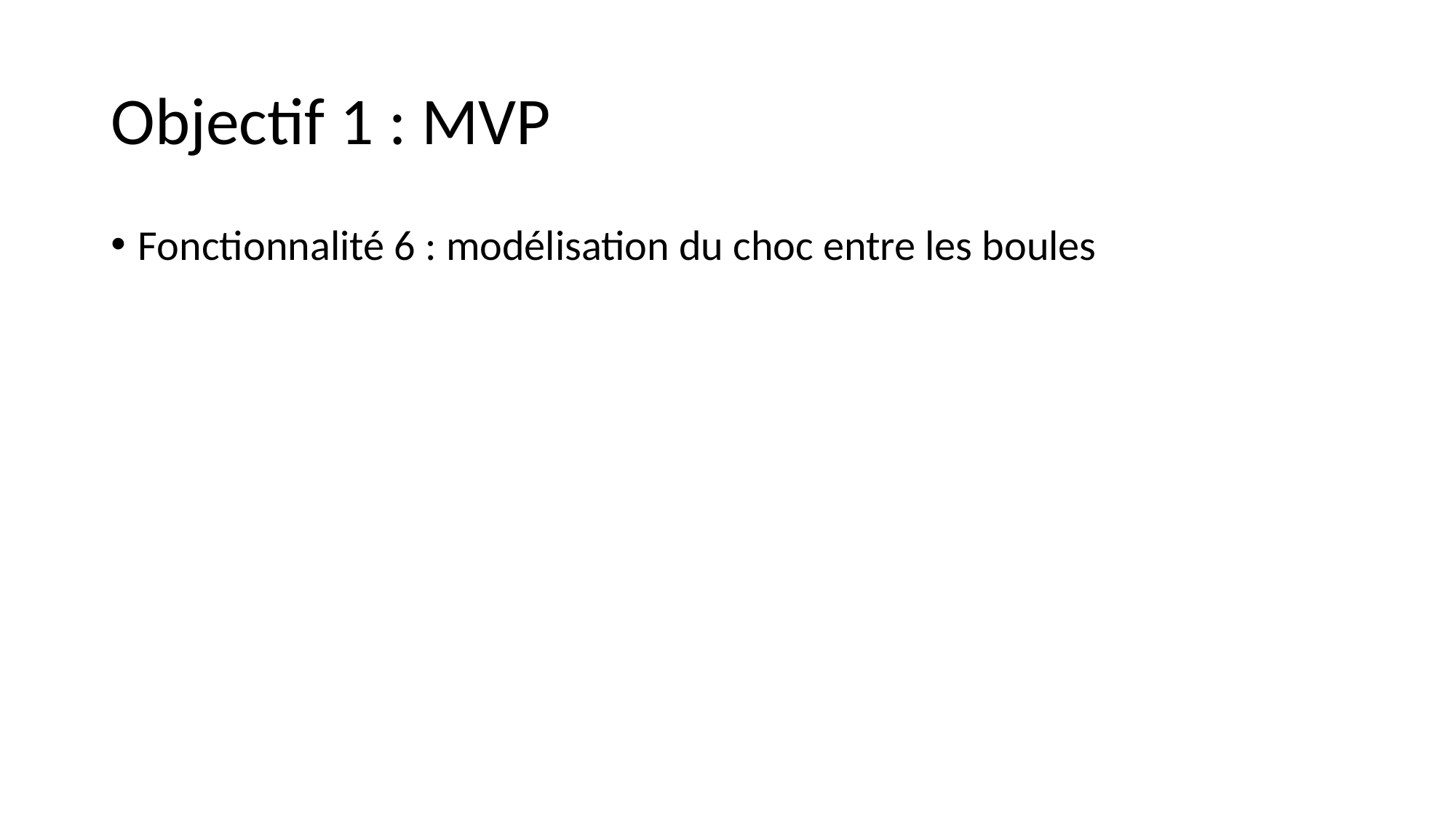

# Objectif 1 : MVP
Fonctionnalité 6 : modélisation du choc entre les boules